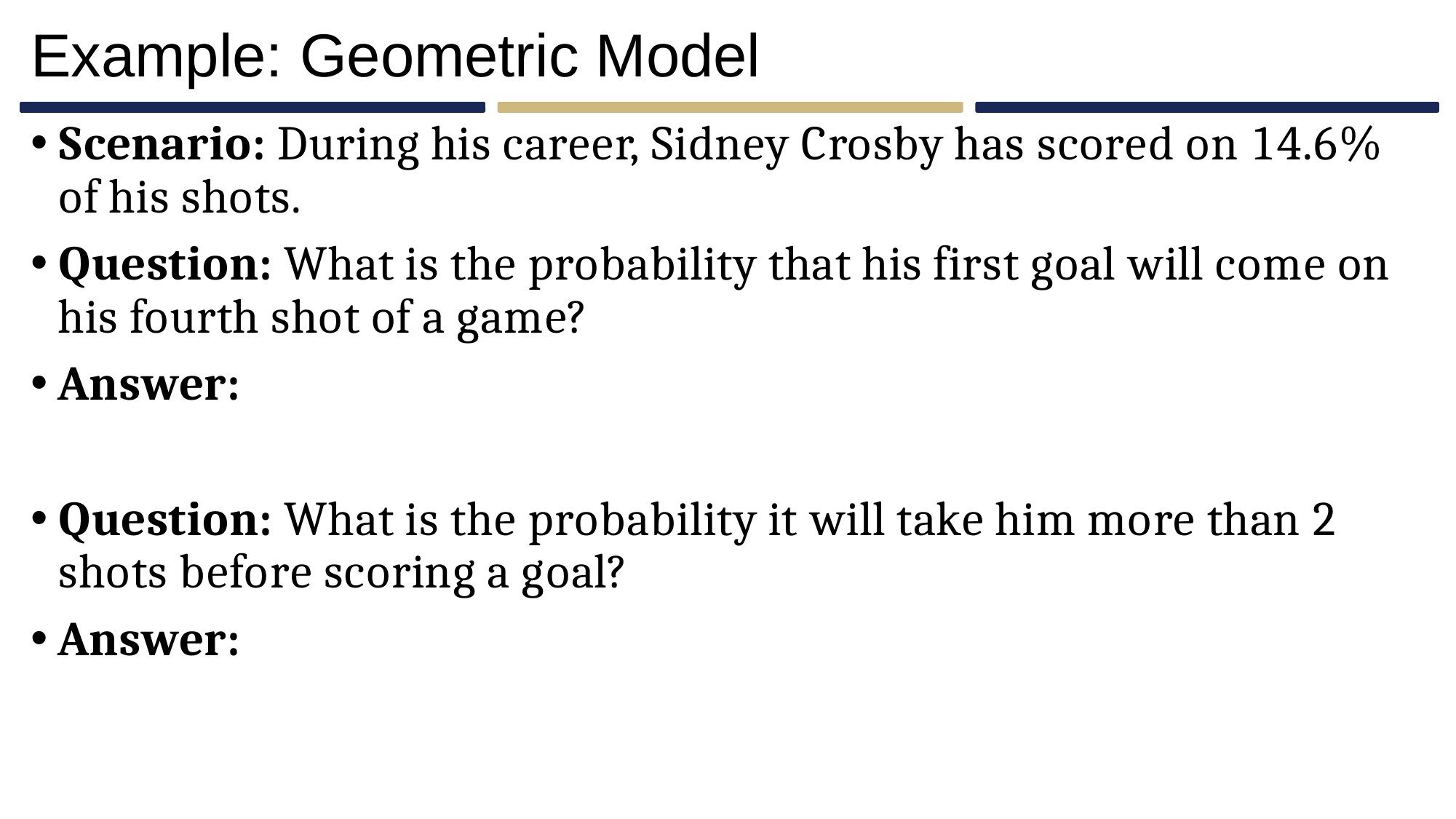

# Example: Geometric Model
Scenario: During his career, Sidney Crosby has scored on 14.6% of his shots.
Question: What is the probability that his first goal will come on his fourth shot of a game?
Answer:

Question: What is the probability it will take him more than 2 shots before scoring a goal?
Answer: